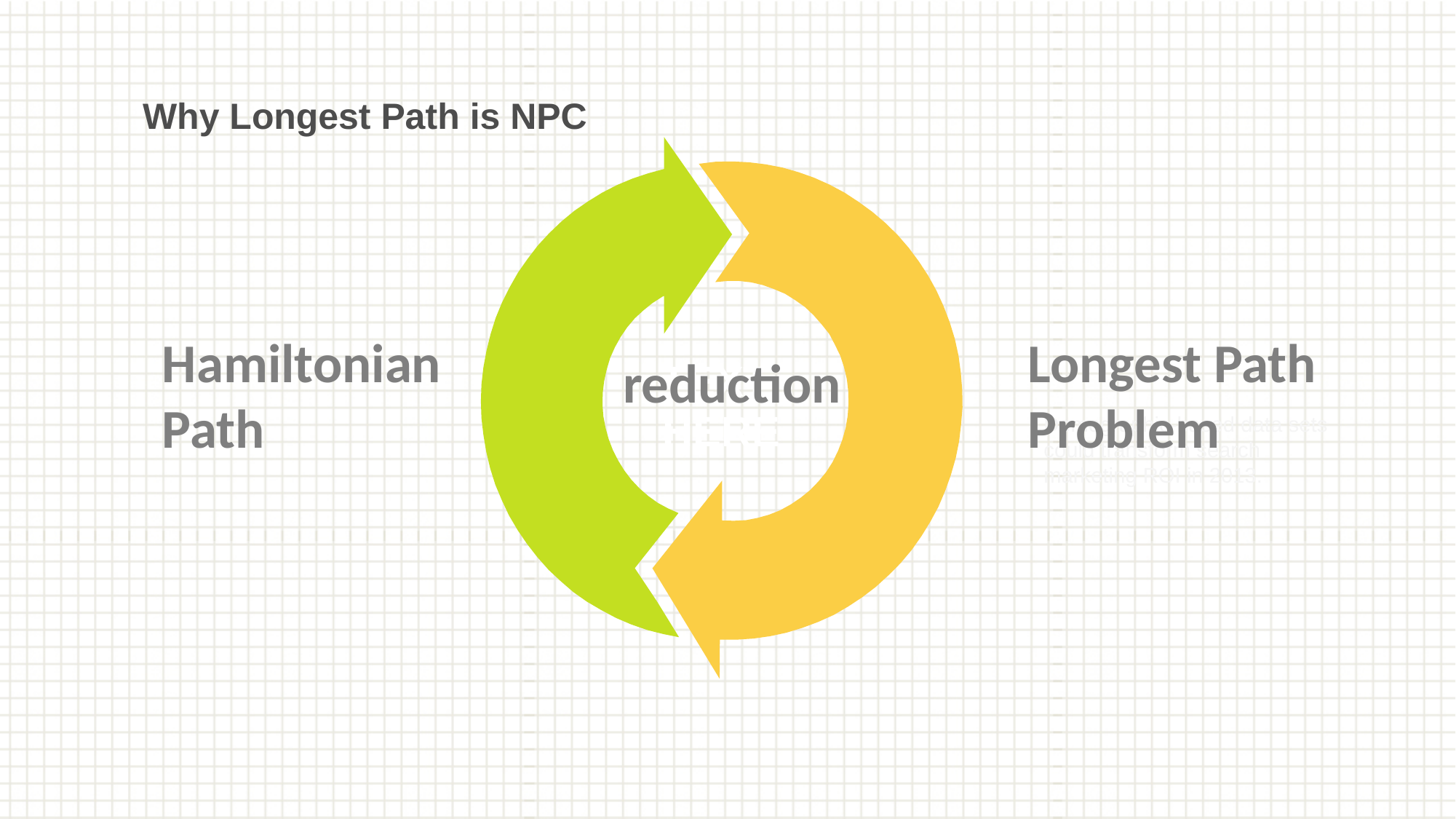

Why Longest Path is NPC

Hamiltonian Path
Longest Path Problem
reduction
TEXT
HERE
Demographic-based data sets could transform search marketing ROI in 2013.